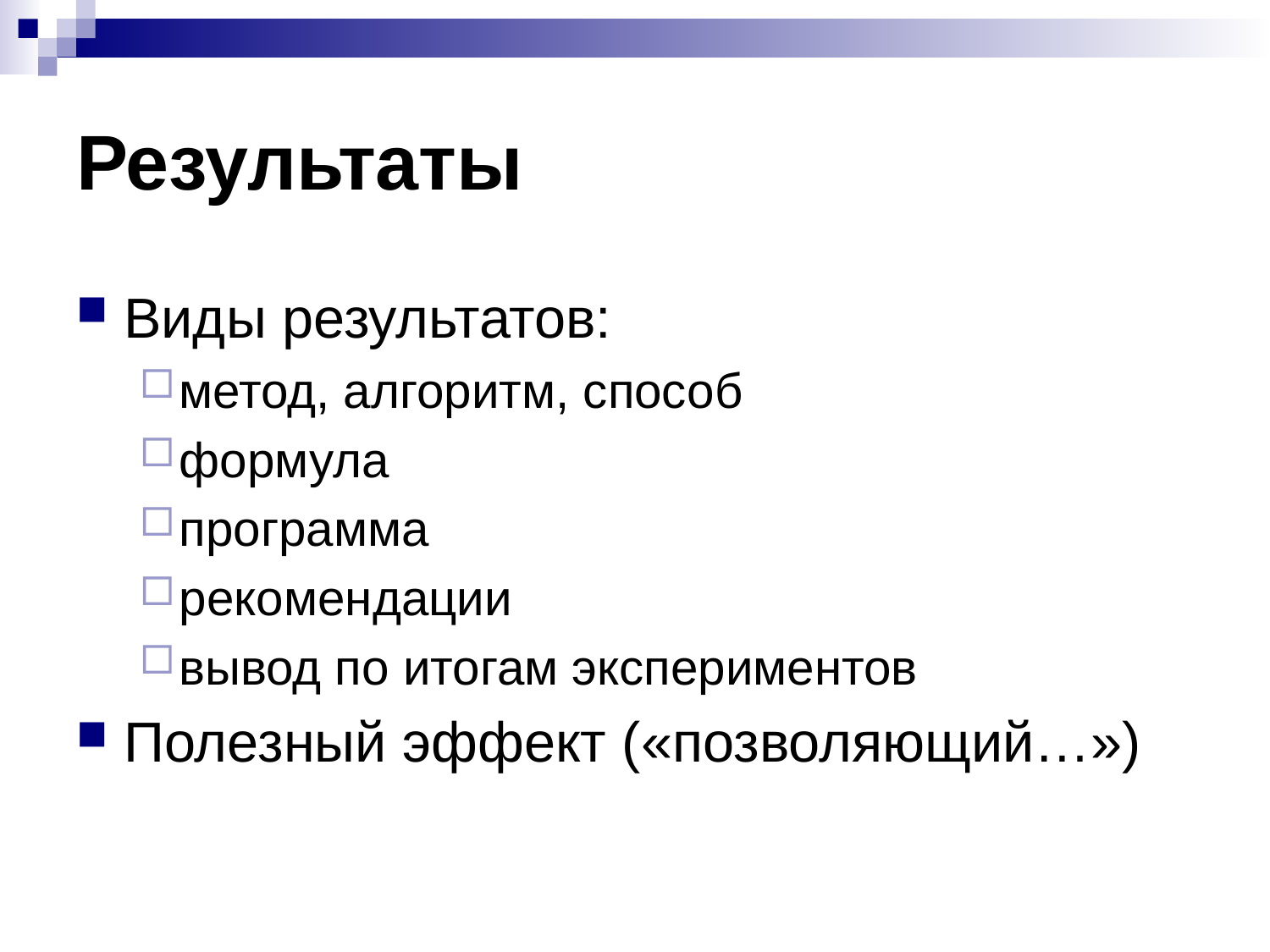

# Результаты
Виды результатов:
метод, алгоритм, способ
формула
программа
рекомендации
вывод по итогам экспериментов
Полезный эффект («позволяющий…»)